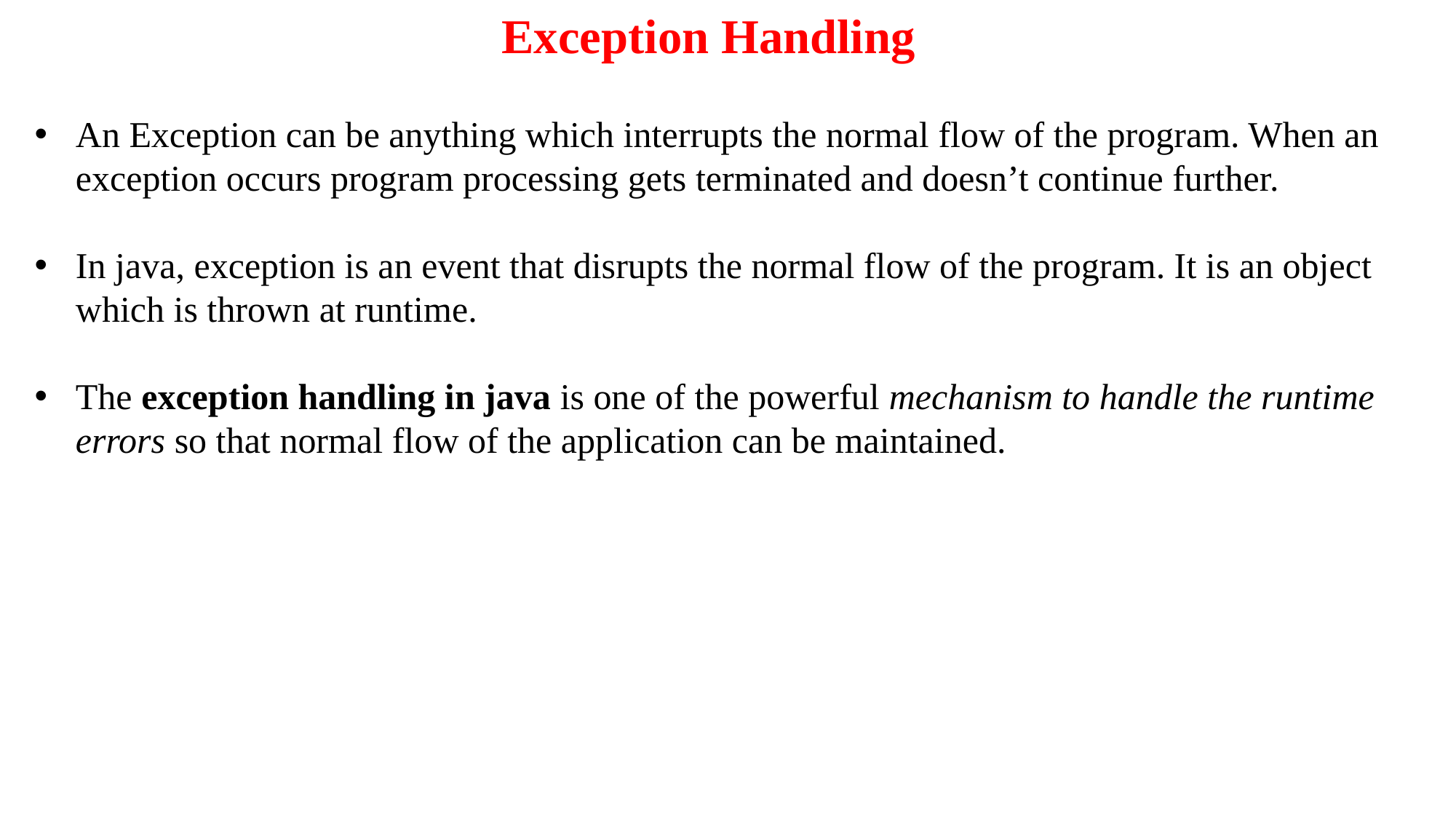

Exception Handling
An Exception can be anything which interrupts the normal flow of the program. When an exception occurs program processing gets terminated and doesn’t continue further.

In java, exception is an event that disrupts the normal flow of the program. It is an object which is thrown at runtime.

The exception handling in java is one of the powerful mechanism to handle the runtime errors so that normal flow of the application can be maintained.